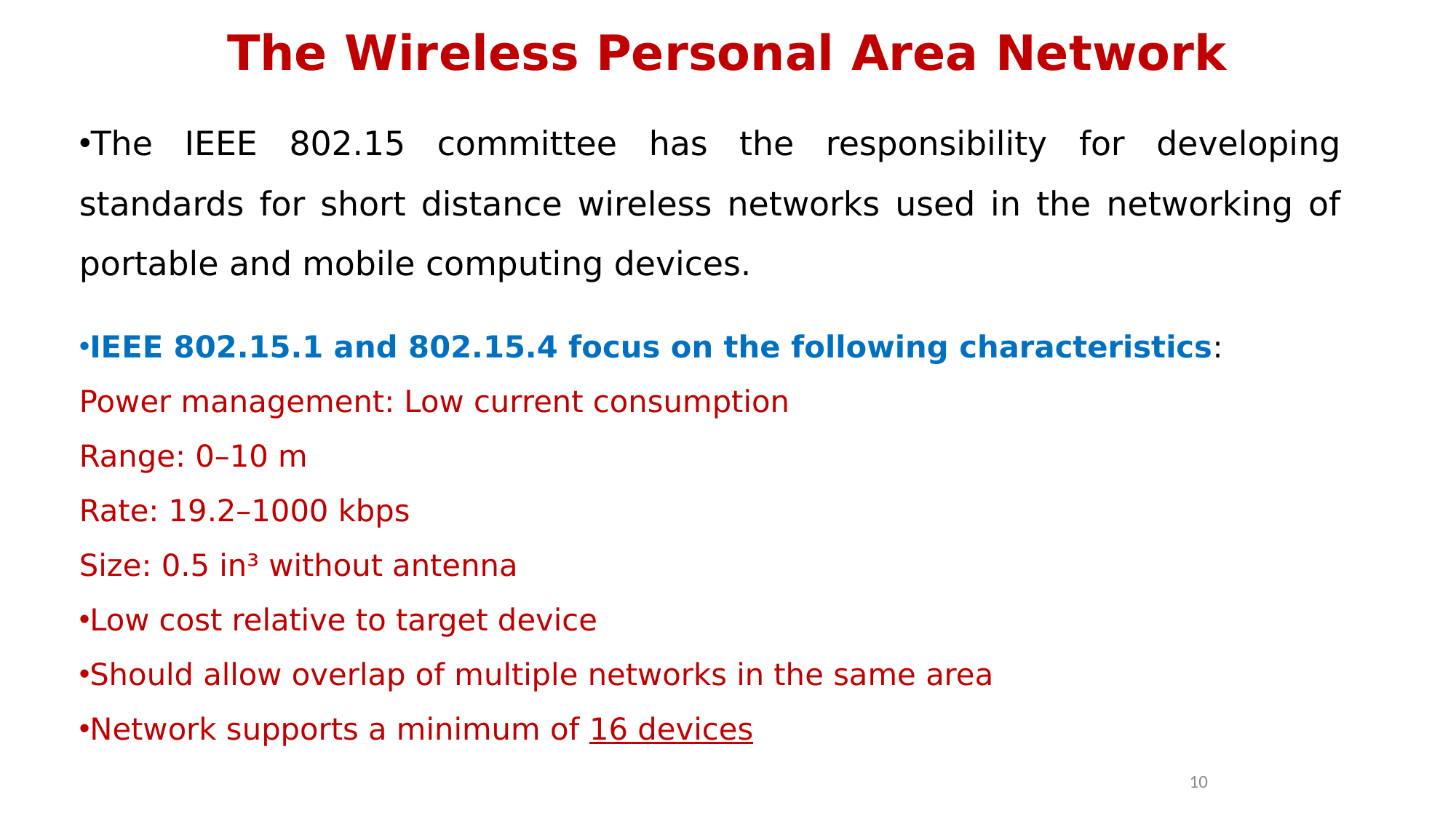

The Wireless Personal Area Network
The IEEE 802.15 committee has the responsibility for developing standards for short distance wireless networks used in the networking of portable and mobile computing devices.

IEEE 802.15.1 and 802.15.4 focus on the following characteristics:
Power management: Low current consumption
Range: 0–10 m
Rate: 19.2–1000 kbps
Size: 0.5 in³ without antenna
Low cost relative to target device
Should allow overlap of multiple networks in the same area
Network supports a minimum of 16 devices
10